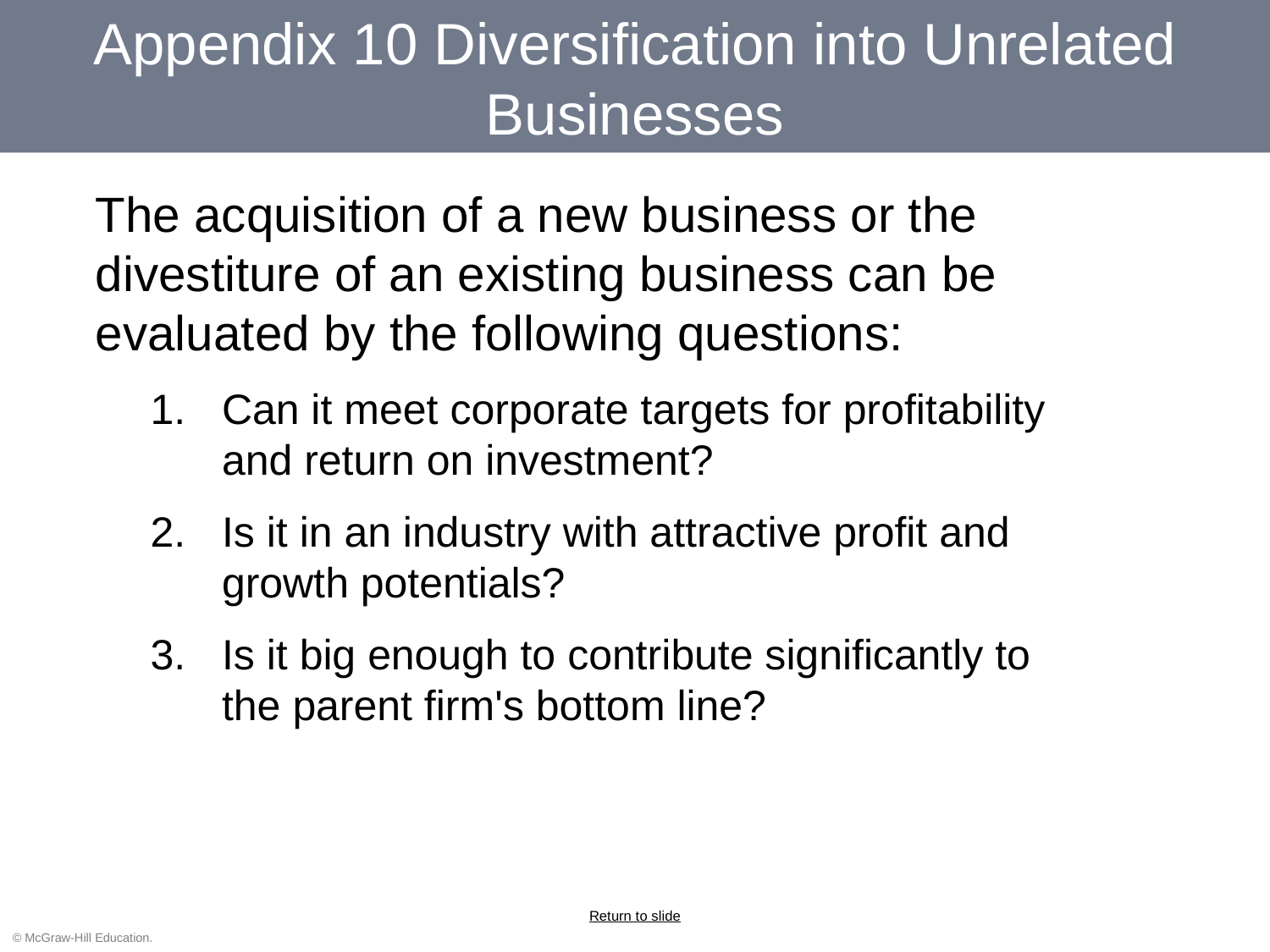

# Appendix 10 Diversification into Unrelated Businesses
The acquisition of a new business or the divestiture of an existing business can be evaluated by the following questions:
Can it meet corporate targets for profitability and return on investment?
Is it in an industry with attractive profit and growth potentials?
Is it big enough to contribute significantly to the parent firm's bottom line?
Return to slide